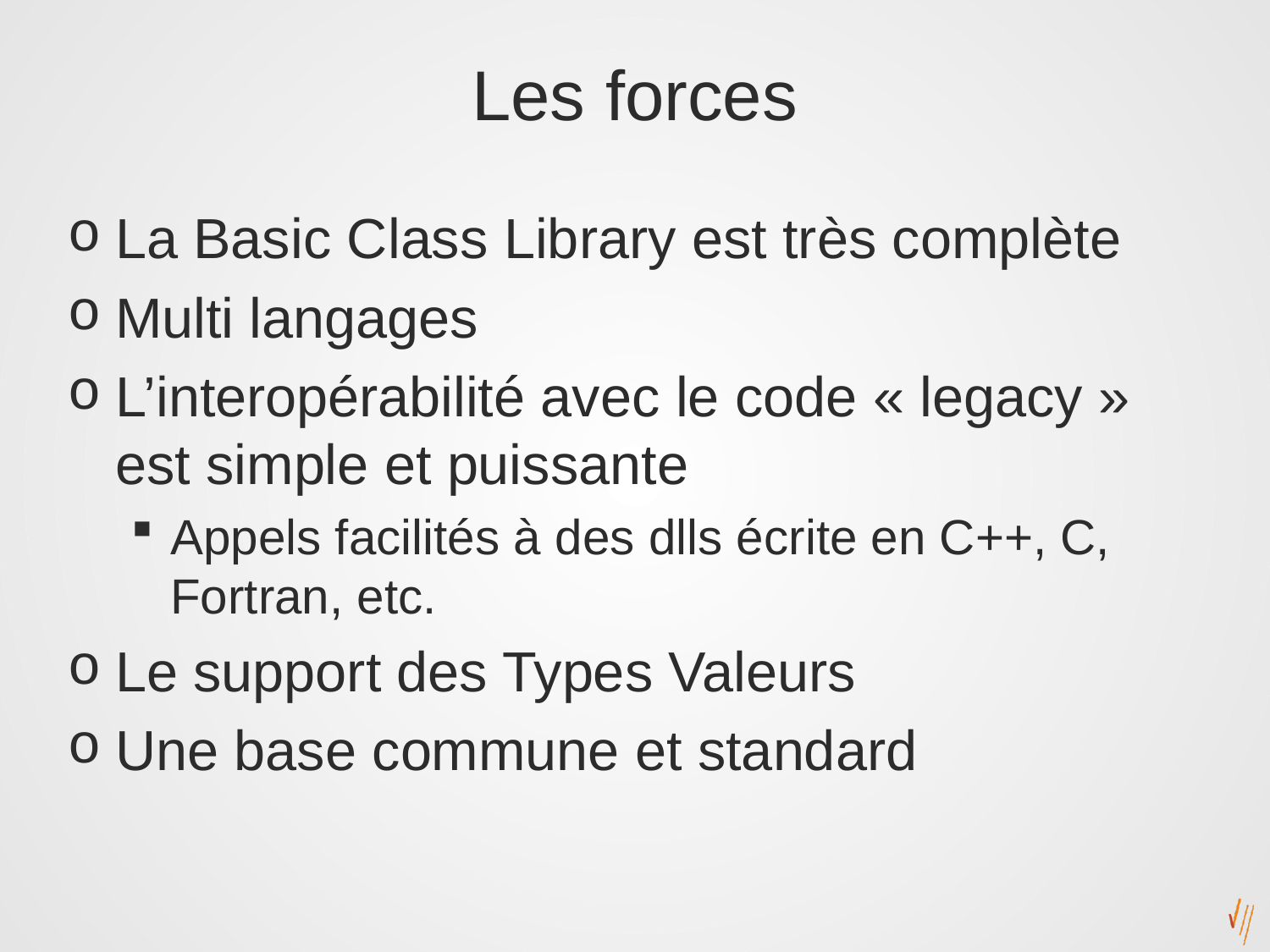

# Les forces
La Basic Class Library est très complète
Multi langages
L’interopérabilité avec le code « legacy » est simple et puissante
Appels facilités à des dlls écrite en C++, C, Fortran, etc.
Le support des Types Valeurs
Une base commune et standard